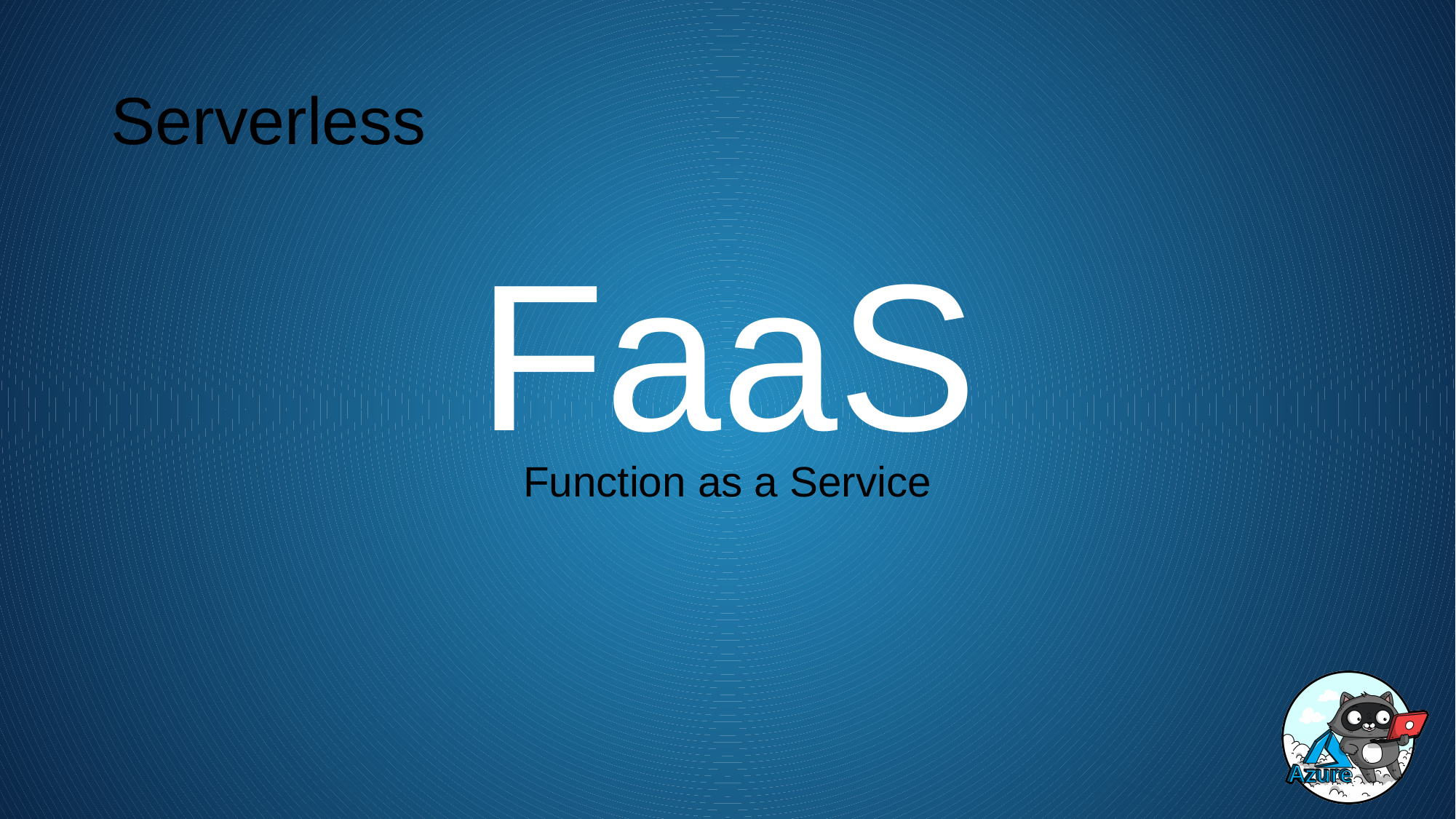

# Serverless
FaaS
Function as a Service